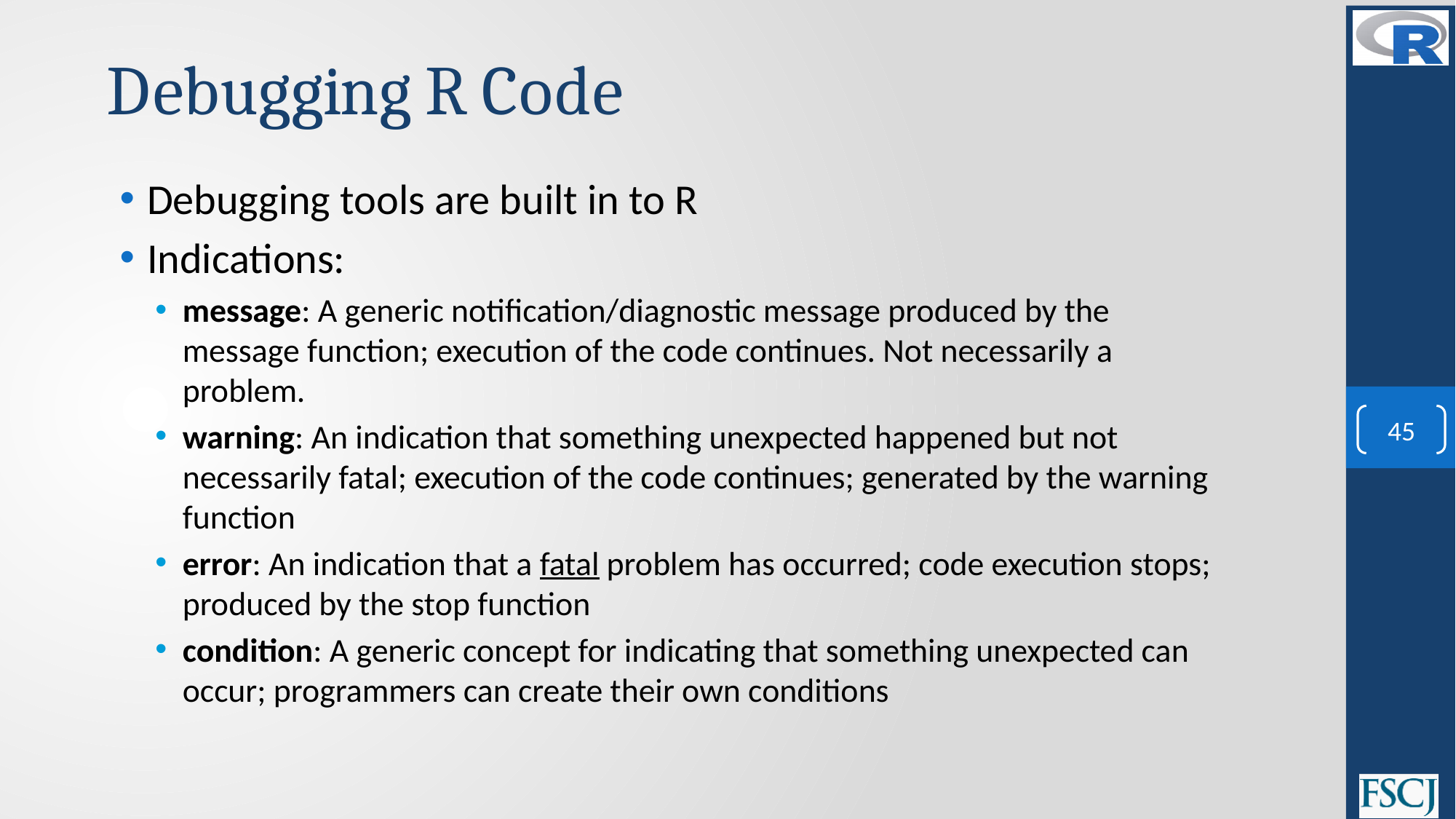

# Debugging R Code
Debugging tools are built in to R
Indications:
message: A generic notiﬁcation/diagnostic message produced by the message function; execution of the code continues. Not necessarily a problem.
warning: An indication that something unexpected happened but not necessarily fatal; execution of the code continues; generated by the warning function
error: An indication that a fatal problem has occurred; code execution stops; produced by the stop function
condition: A generic concept for indicating that something unexpected can occur; programmers can create their own conditions

45